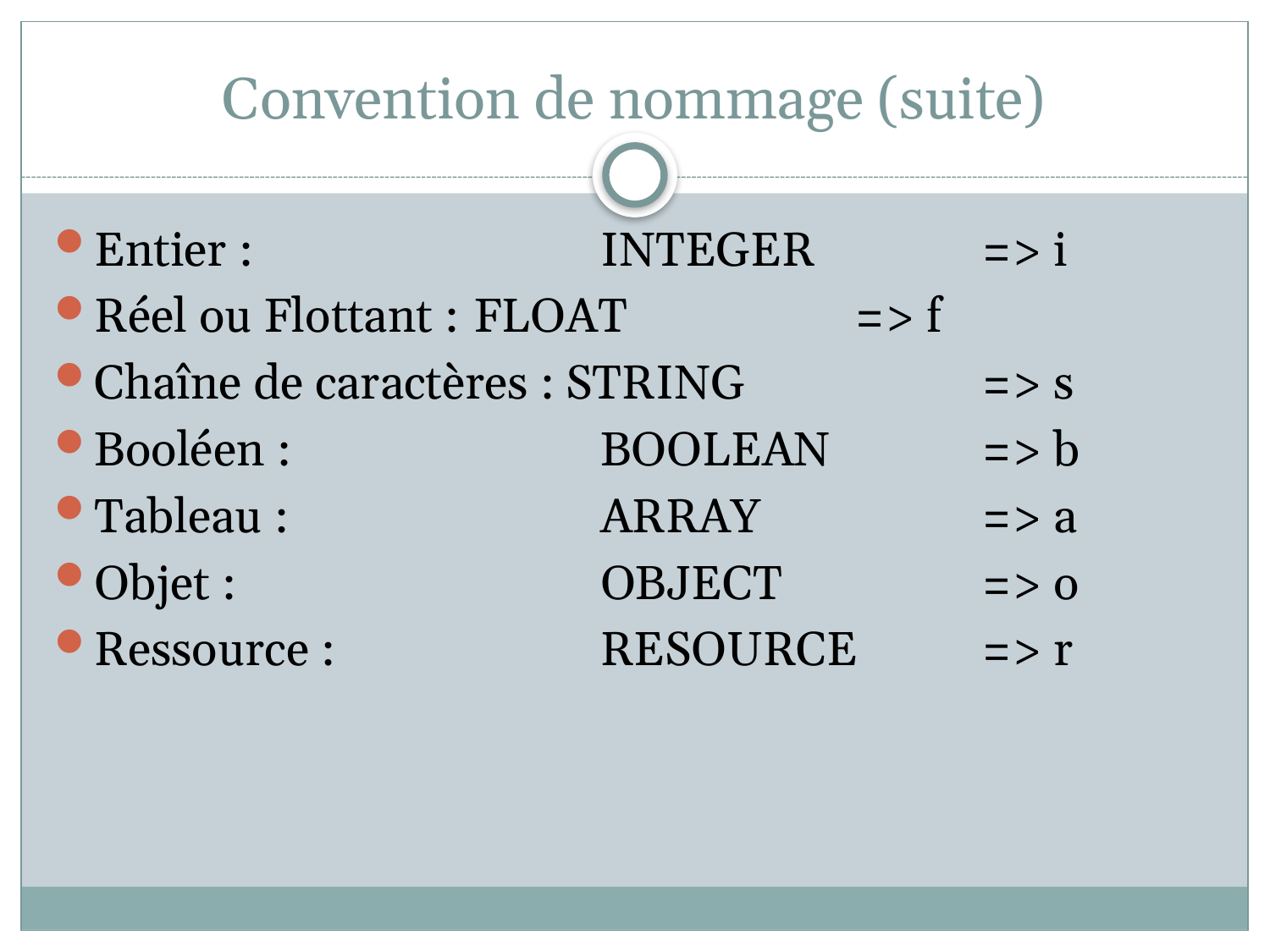

# Convention de nommage (suite)
Entier : 			INTEGER 		=> i
Réel ou Flottant : 	FLOAT		=> f
Chaîne de caractères : STRING 		=> s
Booléen : 			BOOLEAN 		=> b
Tableau : 			ARRAY 		=> a
Objet : 			OBJECT 		=> o
Ressource : 		RESOURCE	=> r